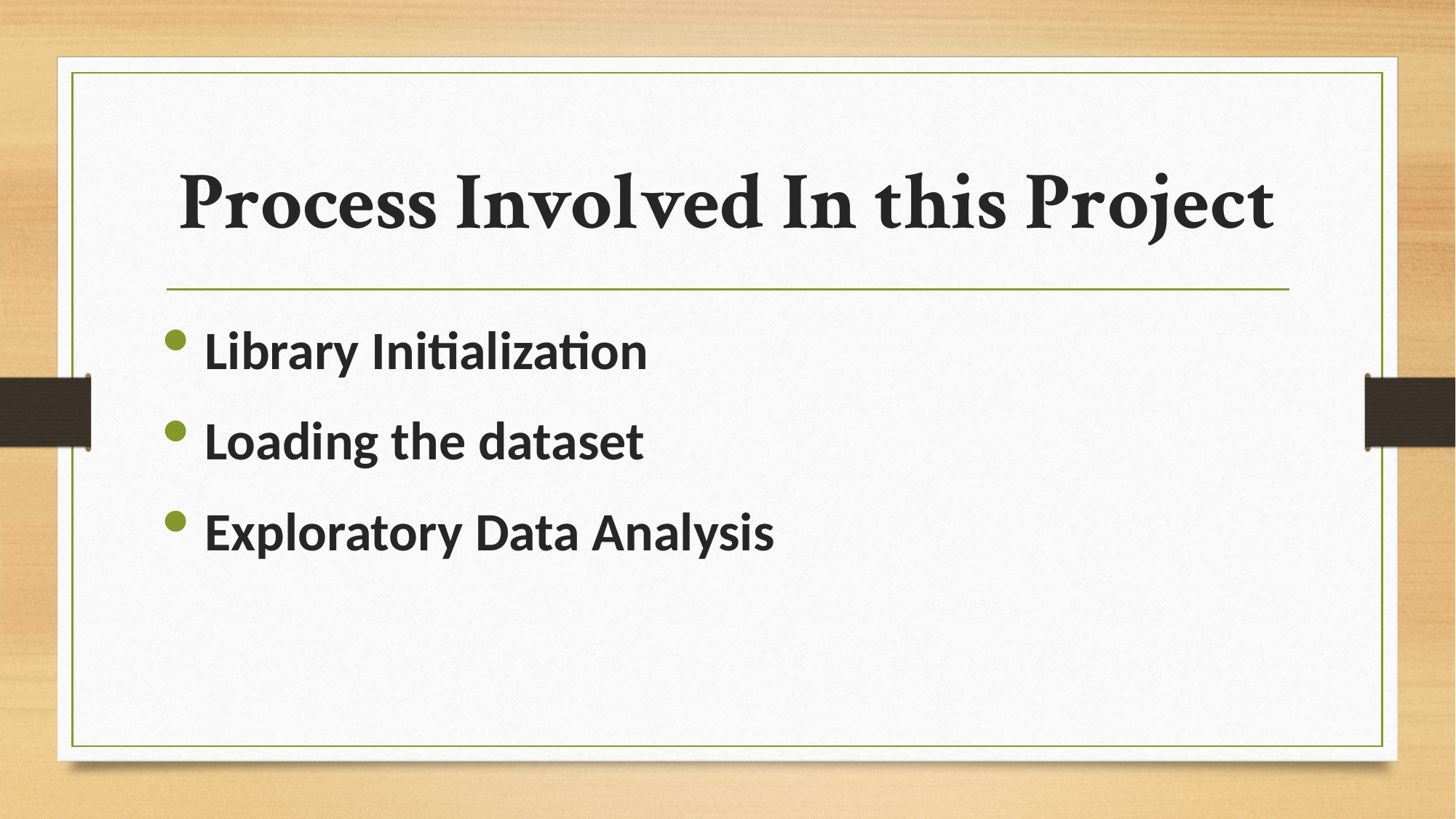

# Process Involved In this Project
Library Initialization
Loading the dataset
Exploratory Data Analysis